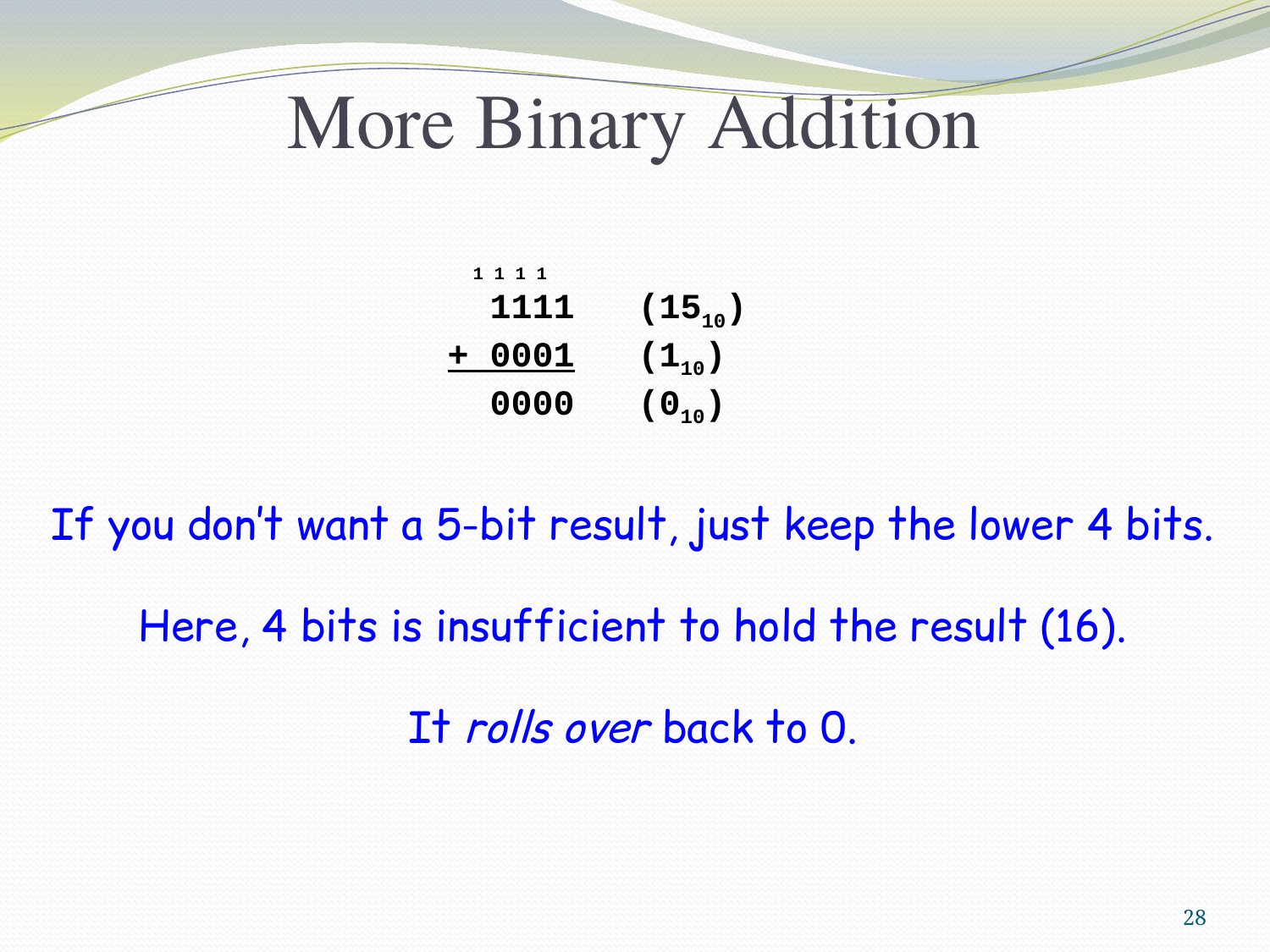

More Binary Addition
    1 1 1 1
  1111   (1510)
+ 0001   (110)
  0000   (010)
If you don’t want a 5-bit result, just keep the lower 4 bits.

Here, 4 bits is insufficient to hold the result (16).

It rolls over back to 0.
28